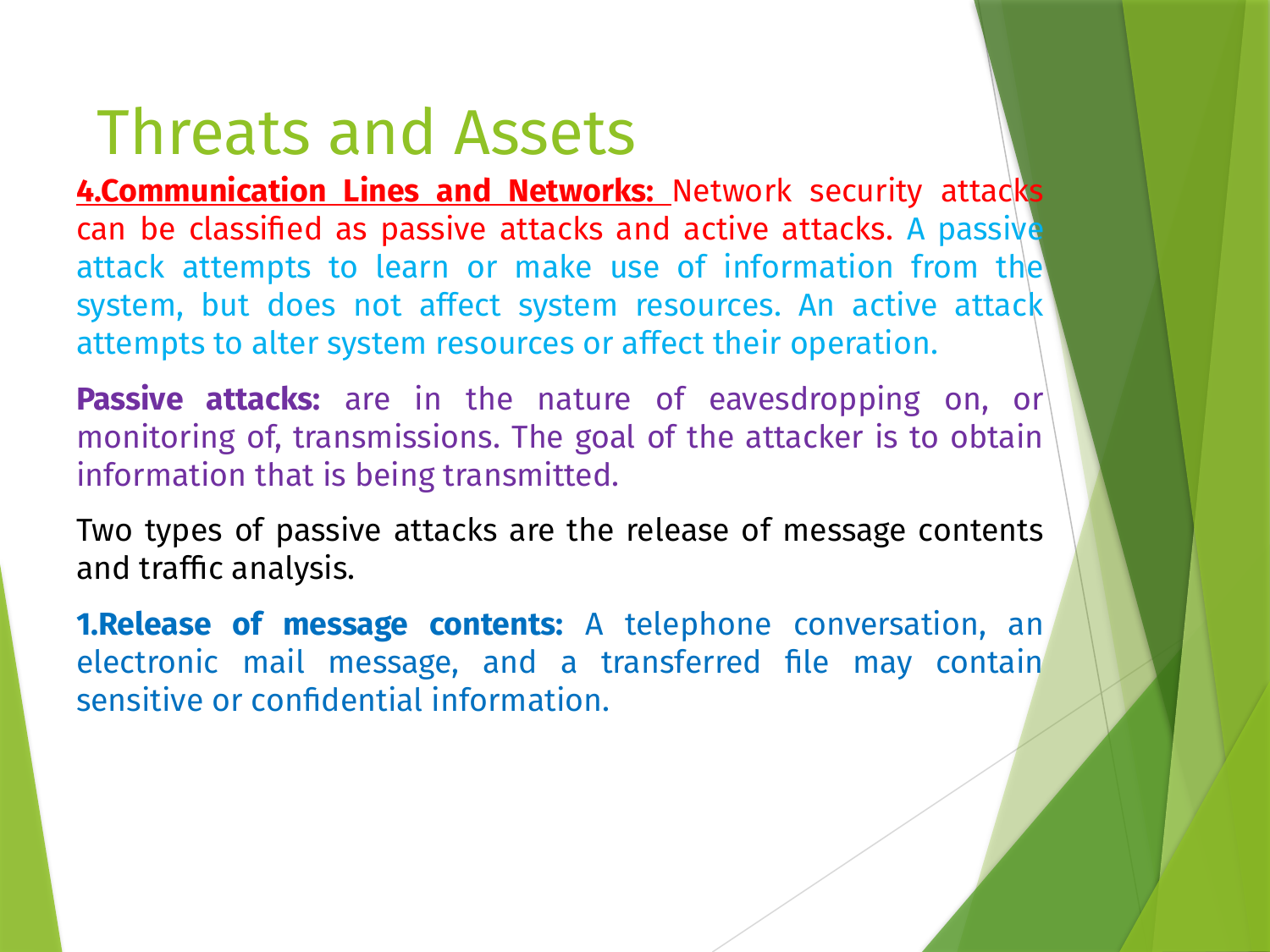

# Threats and Assets
4.Communication Lines and Networks: Network security attacks can be classified as passive attacks and active attacks. A passive attack attempts to learn or make use of information from the system, but does not affect system resources. An active attack attempts to alter system resources or affect their operation.
Passive attacks: are in the nature of eavesdropping on, or monitoring of, transmissions. The goal of the attacker is to obtain information that is being transmitted.
Two types of passive attacks are the release of message contents and traffic analysis.
1.Release of message contents: A telephone conversation, an electronic mail message, and a transferred file may contain sensitive or confidential information.